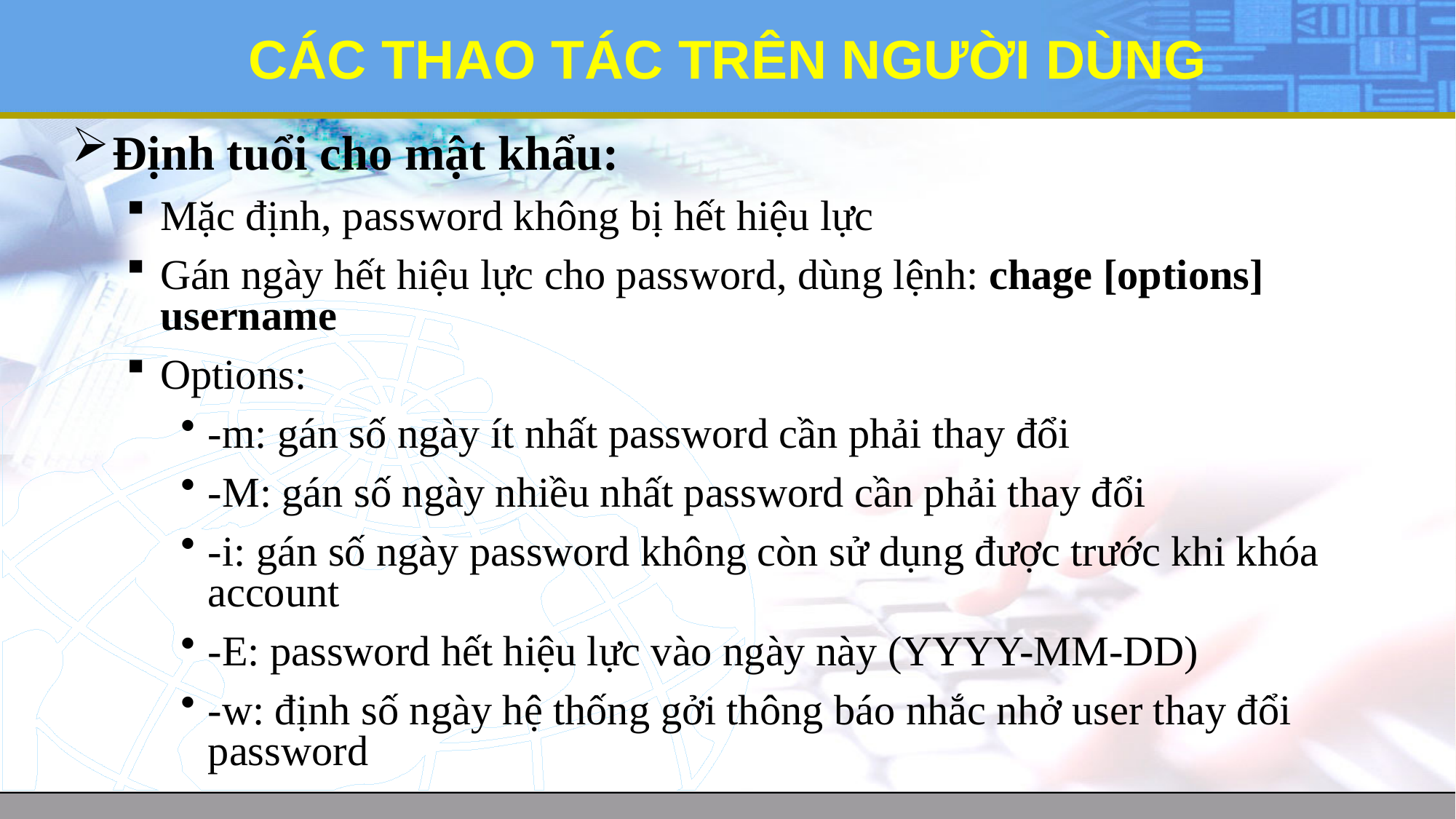

# CÁC THAO TÁC TRÊN NGƯỜI DÙNG
Định tuổi cho mật khẩu:
Mặc định, password không bị hết hiệu lực
Gán ngày hết hiệu lực cho password, dùng lệnh: chage [options] username
Options:
-m: gán số ngày ít nhất password cần phải thay đổi
-M: gán số ngày nhiều nhất password cần phải thay đổi
-i: gán số ngày password không còn sử dụng được trước khi khóa account
-E: password hết hiệu lực vào ngày này (YYYY-MM-DD)
-w: định số ngày hệ thống gởi thông báo nhắc nhở user thay đổi password